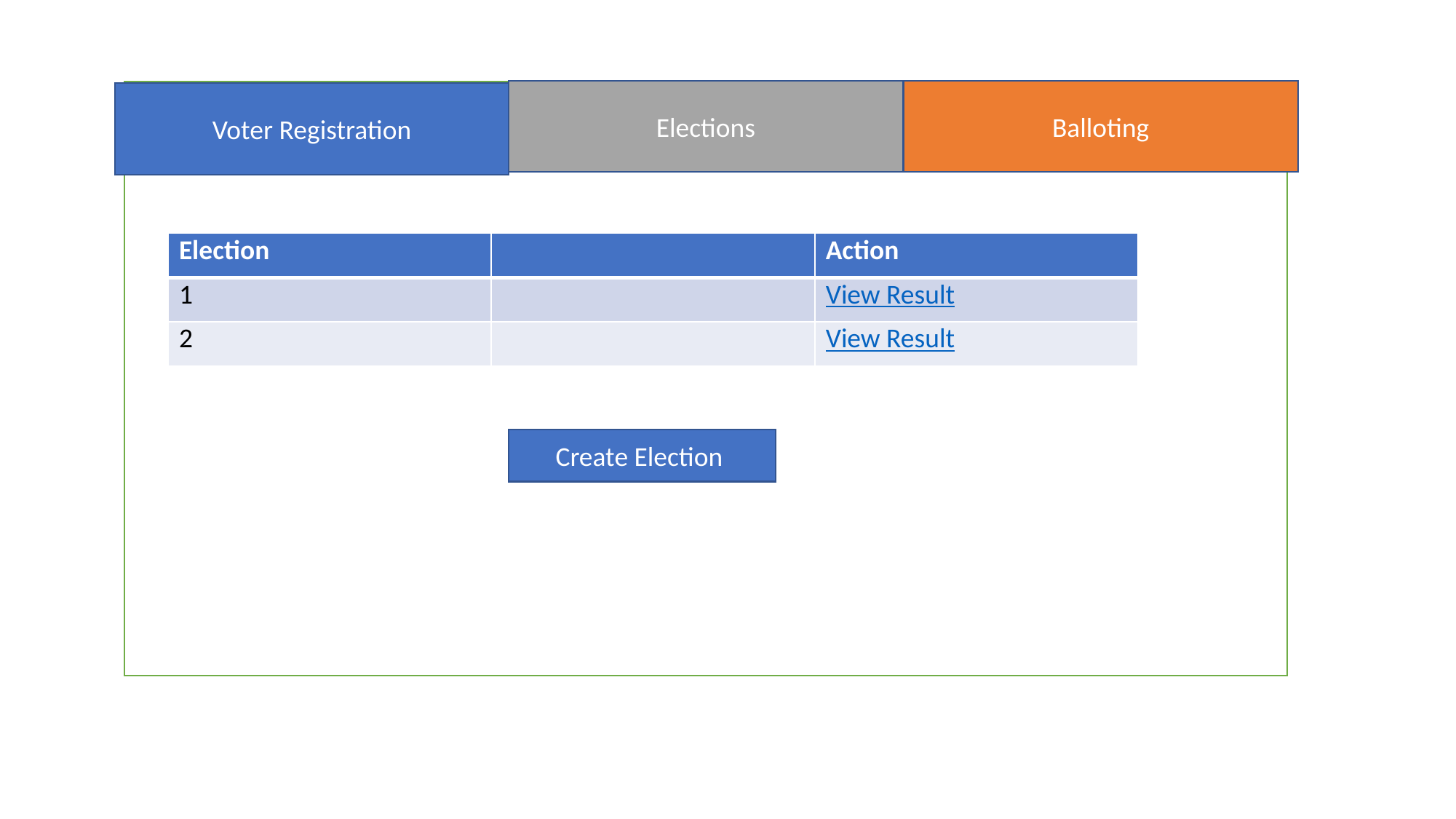

Balloting
Elections

Voter Registration
| Election |  | Action |
| --- | --- | --- |
| 1 |  | View Result |
| 2 |  | View Result |
Create Election